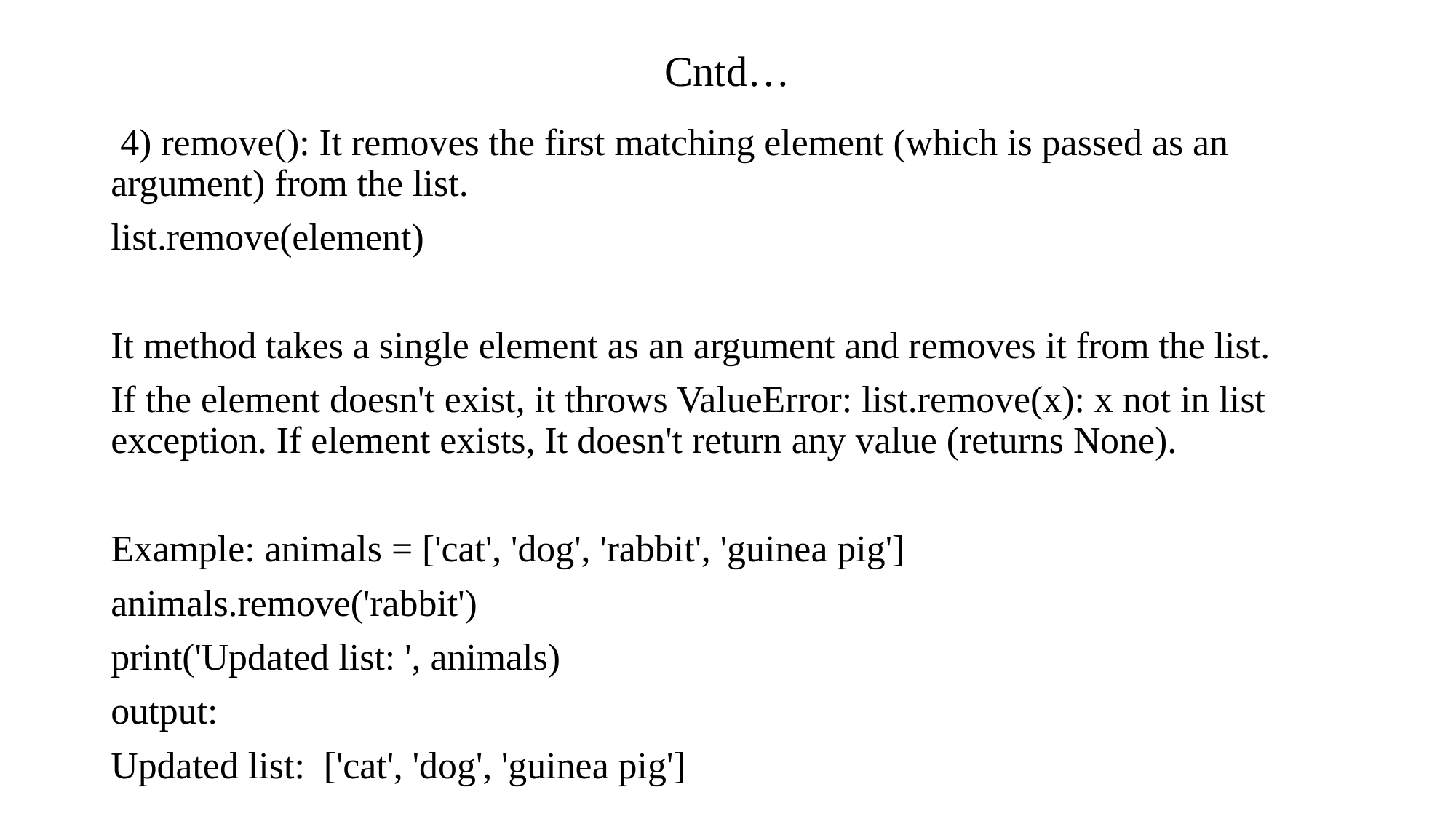

# Cntd…
 4) remove(): It removes the first matching element (which is passed as an argument) from the list.
list.remove(element)

It method takes a single element as an argument and removes it from the list.
If the element doesn't exist, it throws ValueError: list.remove(x): x not in list exception. If element exists, It doesn't return any value (returns None).

Example: animals = ['cat', 'dog', 'rabbit', 'guinea pig']
animals.remove('rabbit')
print('Updated list: ', animals)
output:
Updated list:  ['cat', 'dog', 'guinea pig']